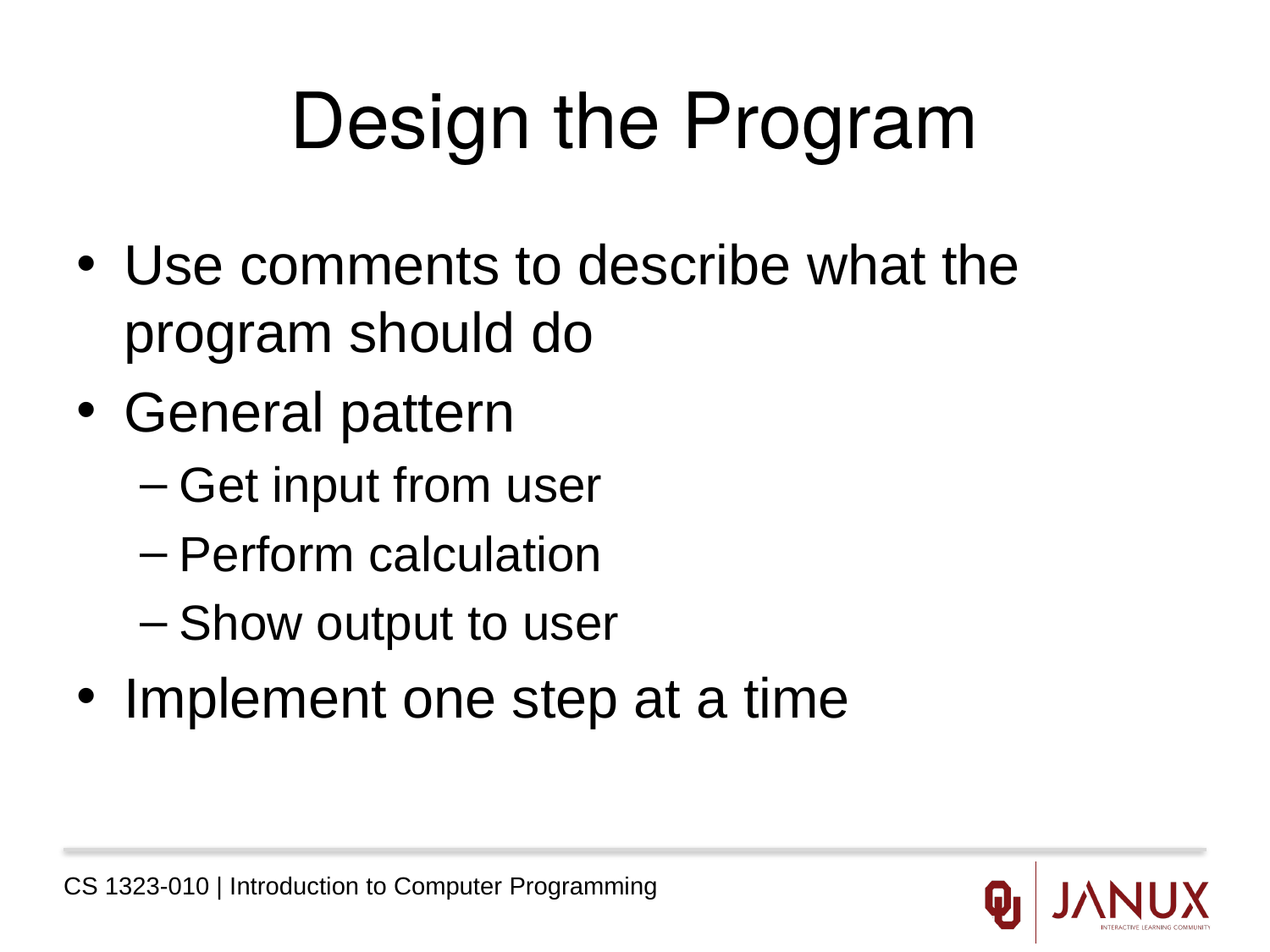

# Design the Program
Use comments to describe what the program should do
General pattern
Get input from user
Perform calculation
Show output to user
Implement one step at a time